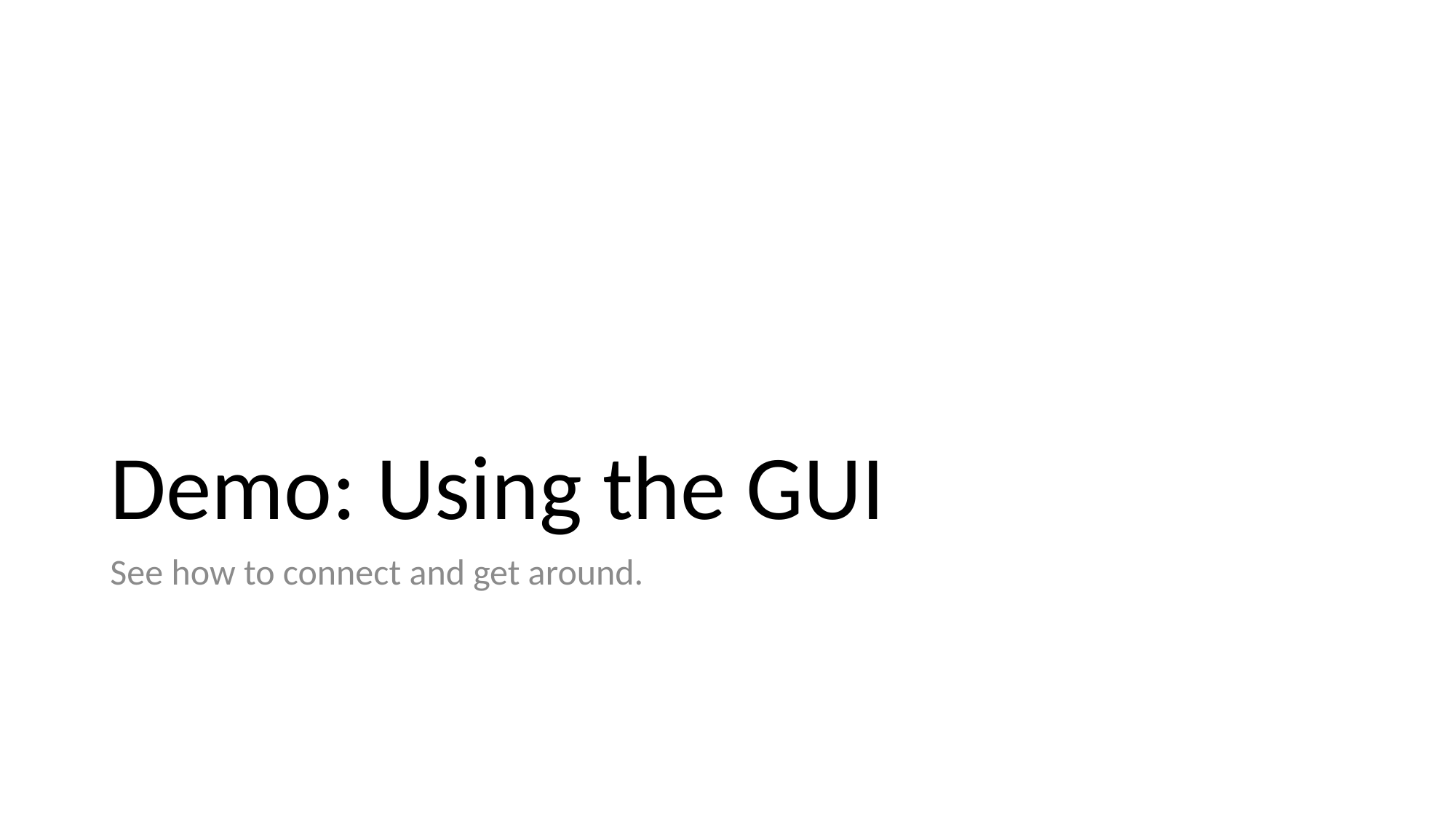

# Demo: Using the GUI
See how to connect and get around.